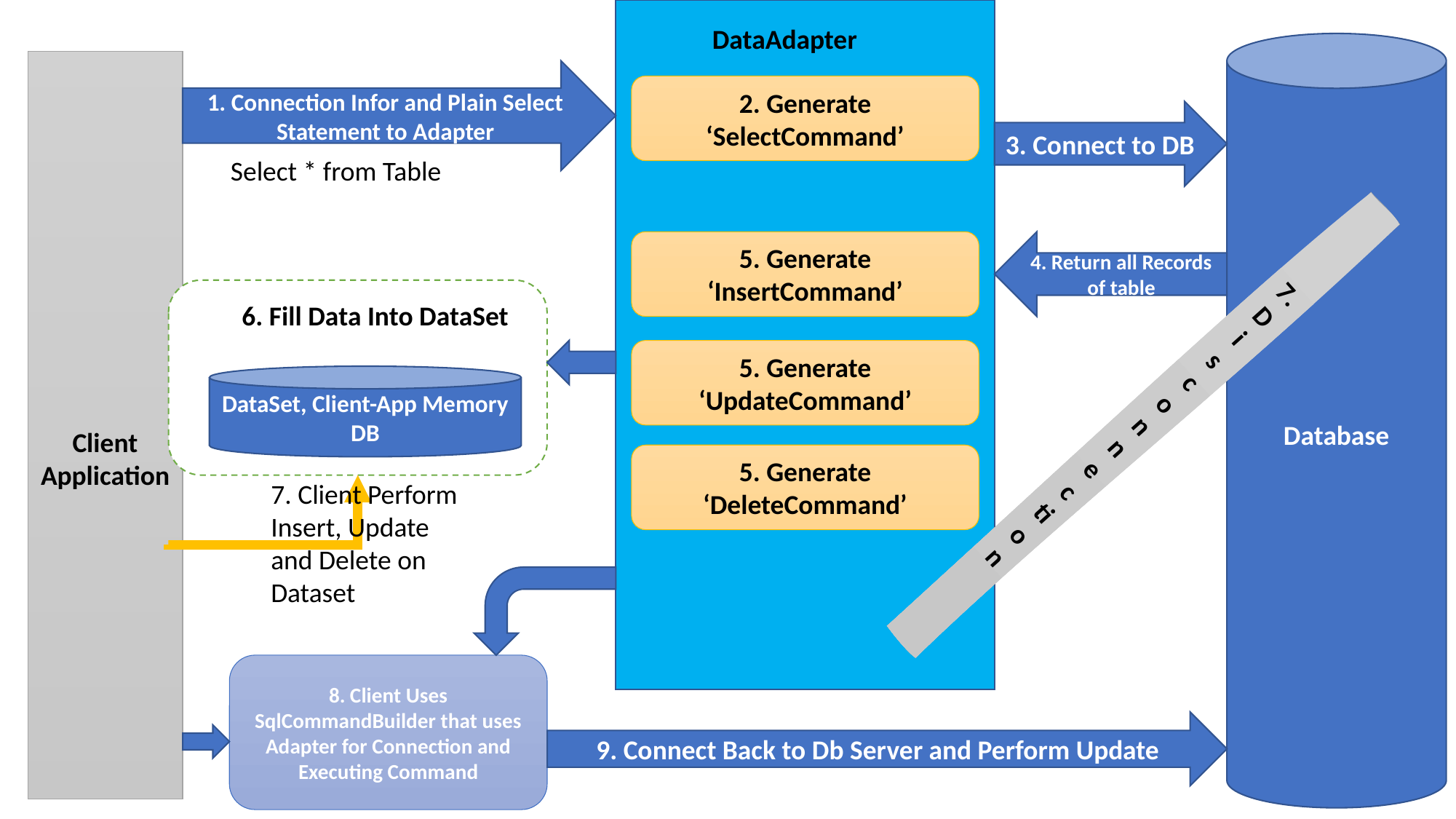

DataAdapter
Database

Client
Application
1. Connection Infor and Plain Select Statement to Adapter
2. Generate ‘SelectCommand’
7.Di
sconnection
3. Connect to DB
Select * from Table
5. Generate ‘InsertCommand’
4. Return all Records of table

6. Fill Data Into DataSet

5. Generate ‘UpdateCommand’
DataSet, Client-App Memory DB
5. Generate ‘DeleteCommand’
7. Client Perform Insert, Update and Delete on Dataset

8. Client Uses SqlCommandBuilder that uses Adapter for Connection and Executing Command
9. Connect Back to Db Server and Perform Update